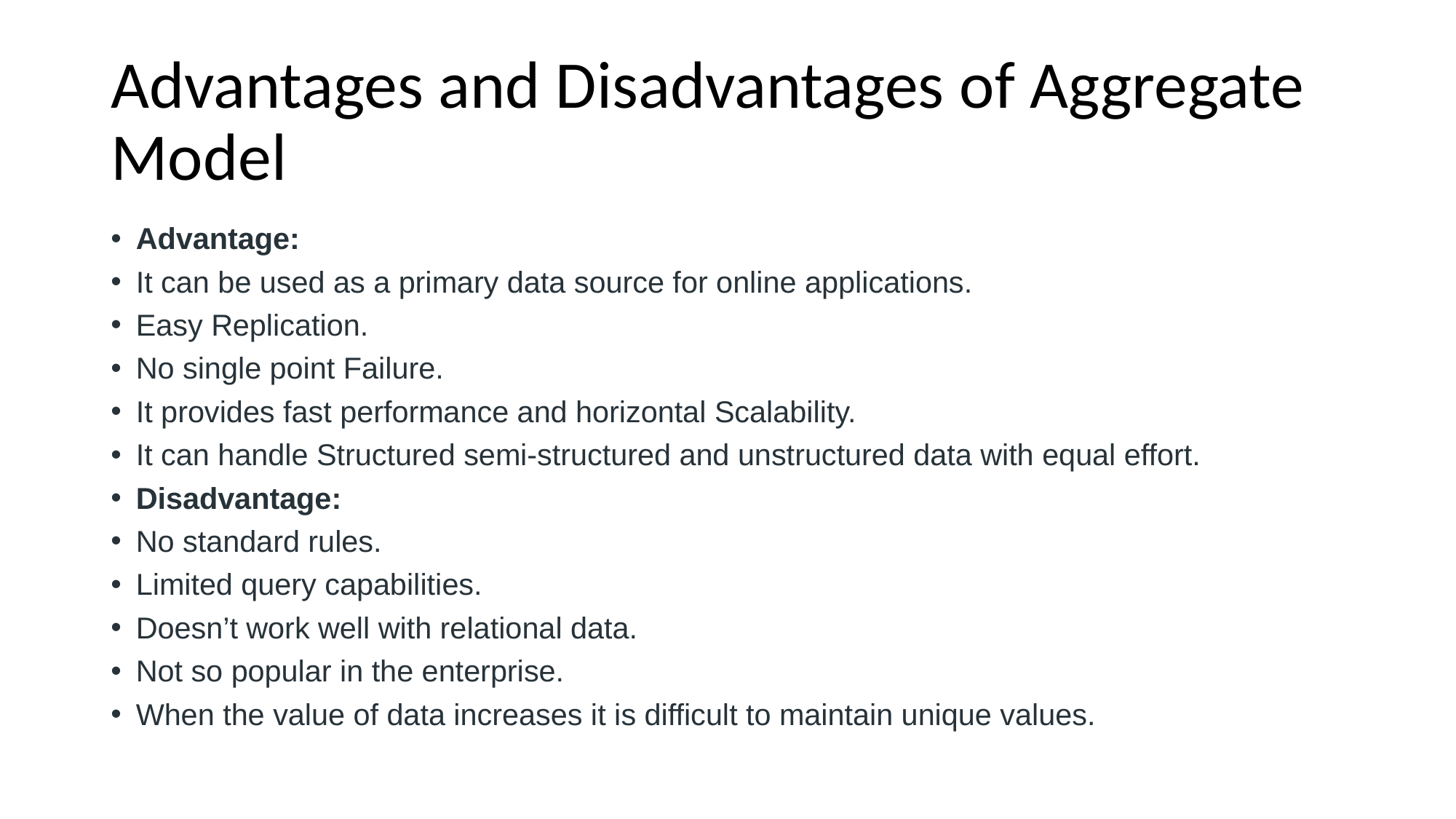

# Advantages and Disadvantages of Aggregate Model
Advantage:
It can be used as a primary data source for online applications.
Easy Replication.
No single point Failure.
It provides fast performance and horizontal Scalability.
It can handle Structured semi-structured and unstructured data with equal effort.
Disadvantage:
No standard rules.
Limited query capabilities.
Doesn’t work well with relational data.
Not so popular in the enterprise.
When the value of data increases it is difficult to maintain unique values.